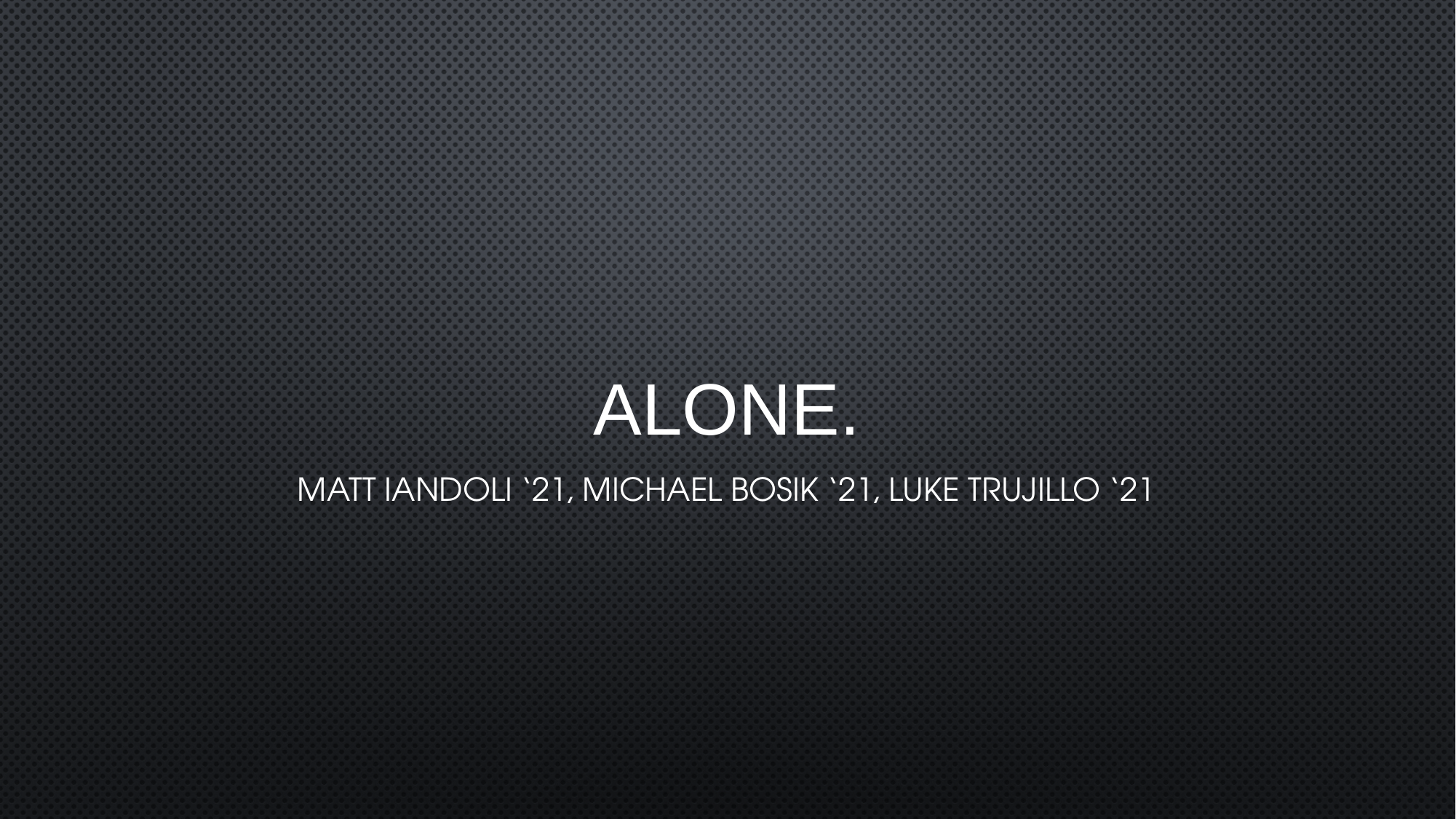

# Alone.
Matt Iandoli ‘21, Michael Bosik ‘21, Luke Trujillo ‘21